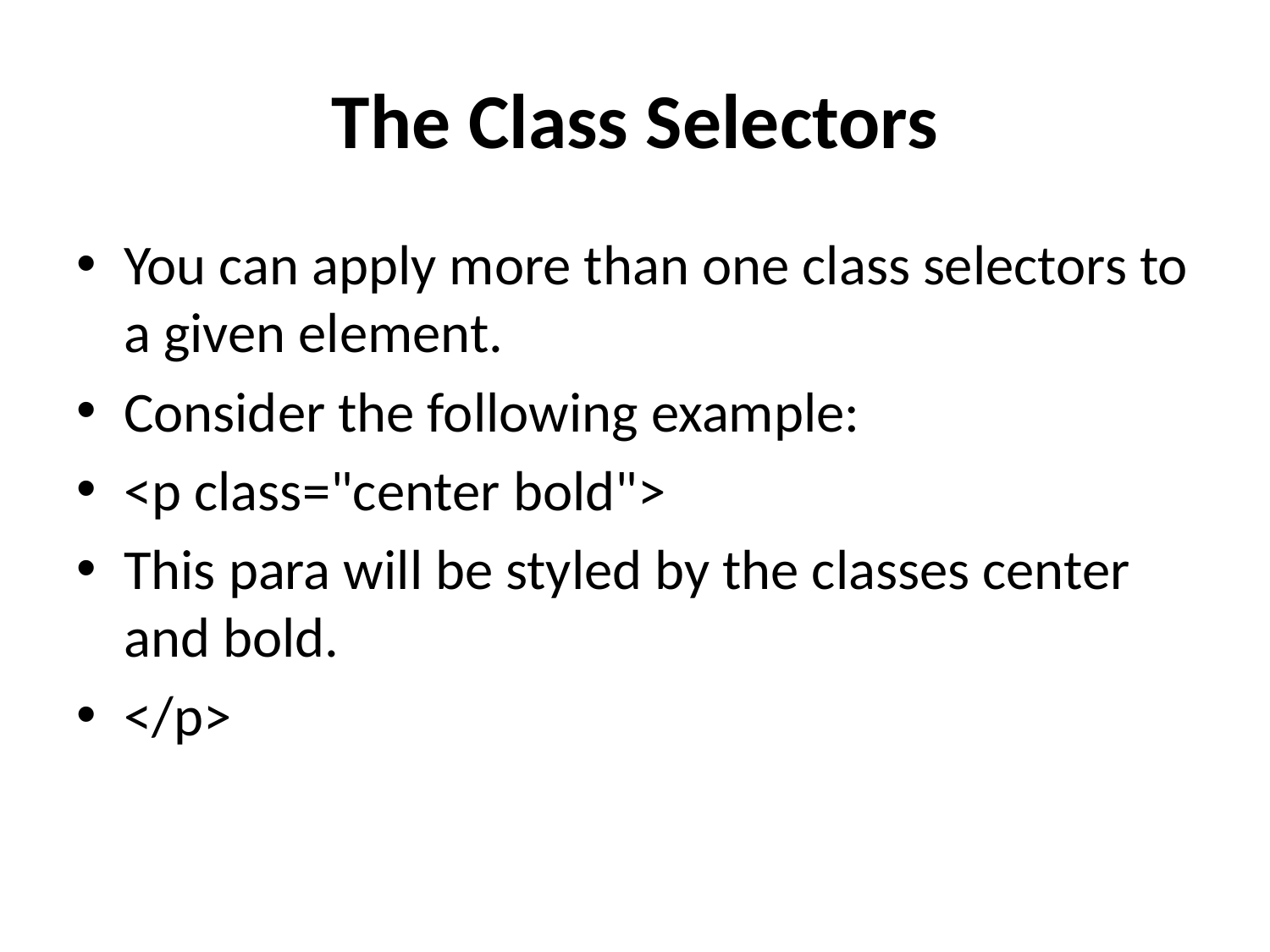

# The Class Selectors
You can apply more than one class selectors to a given element.
Consider the following example:
<p class="center bold">
This para will be styled by the classes center and bold.
</p>